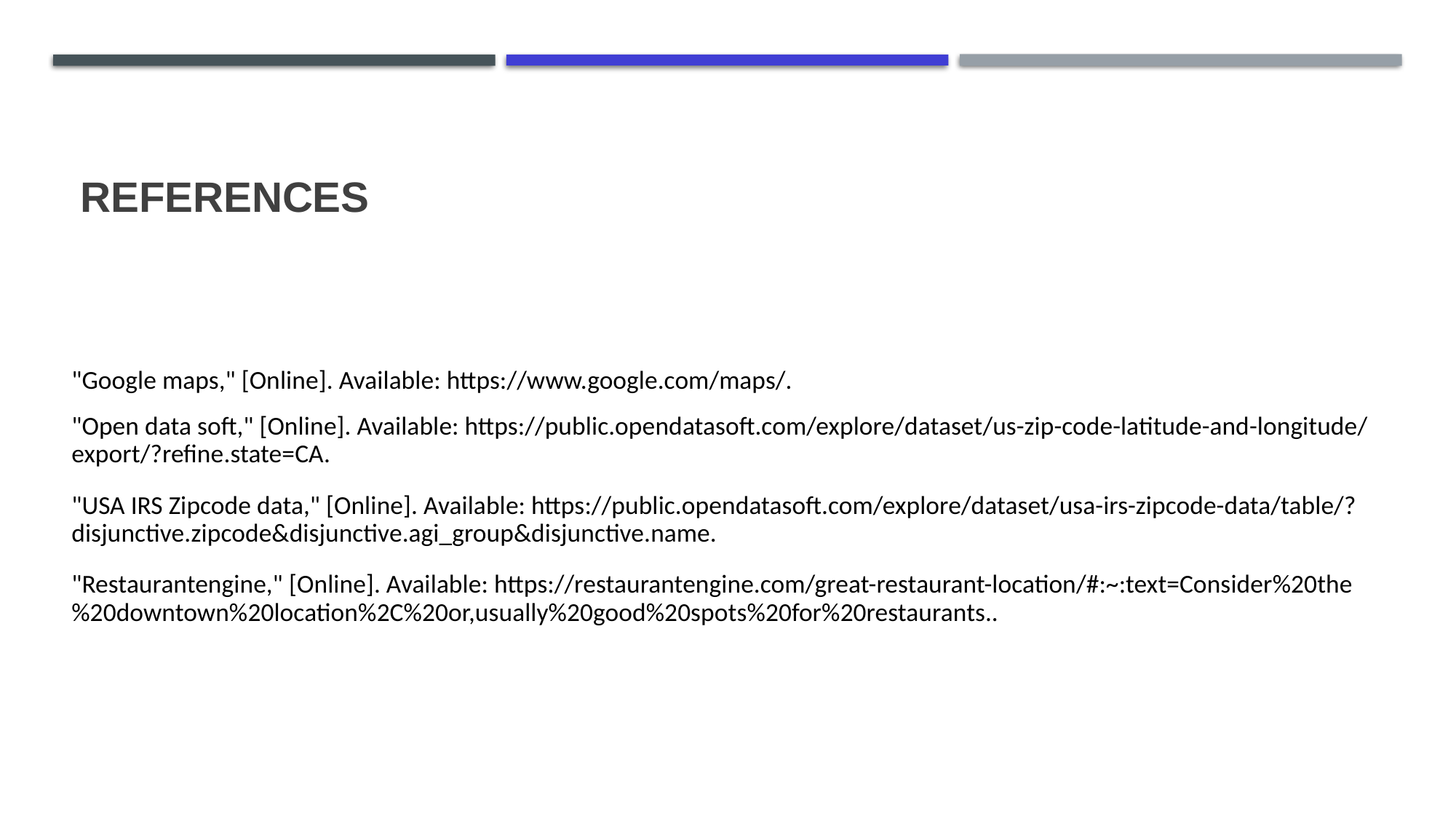

# References
| "Google maps," [Online]. Available: https://www.google.com/maps/. |
| --- |
| "Open data soft," [Online]. Available: https://public.opendatasoft.com/explore/dataset/us-zip-code-latitude-and-longitude/export/?refine.state=CA. |
| "USA IRS Zipcode data," [Online]. Available: https://public.opendatasoft.com/explore/dataset/usa-irs-zipcode-data/table/?disjunctive.zipcode&disjunctive.agi\_group&disjunctive.name. |
| "Restaurantengine," [Online]. Available: https://restaurantengine.com/great-restaurant-location/#:~:text=Consider%20the%20downtown%20location%2C%20or,usually%20good%20spots%20for%20restaurants.. |